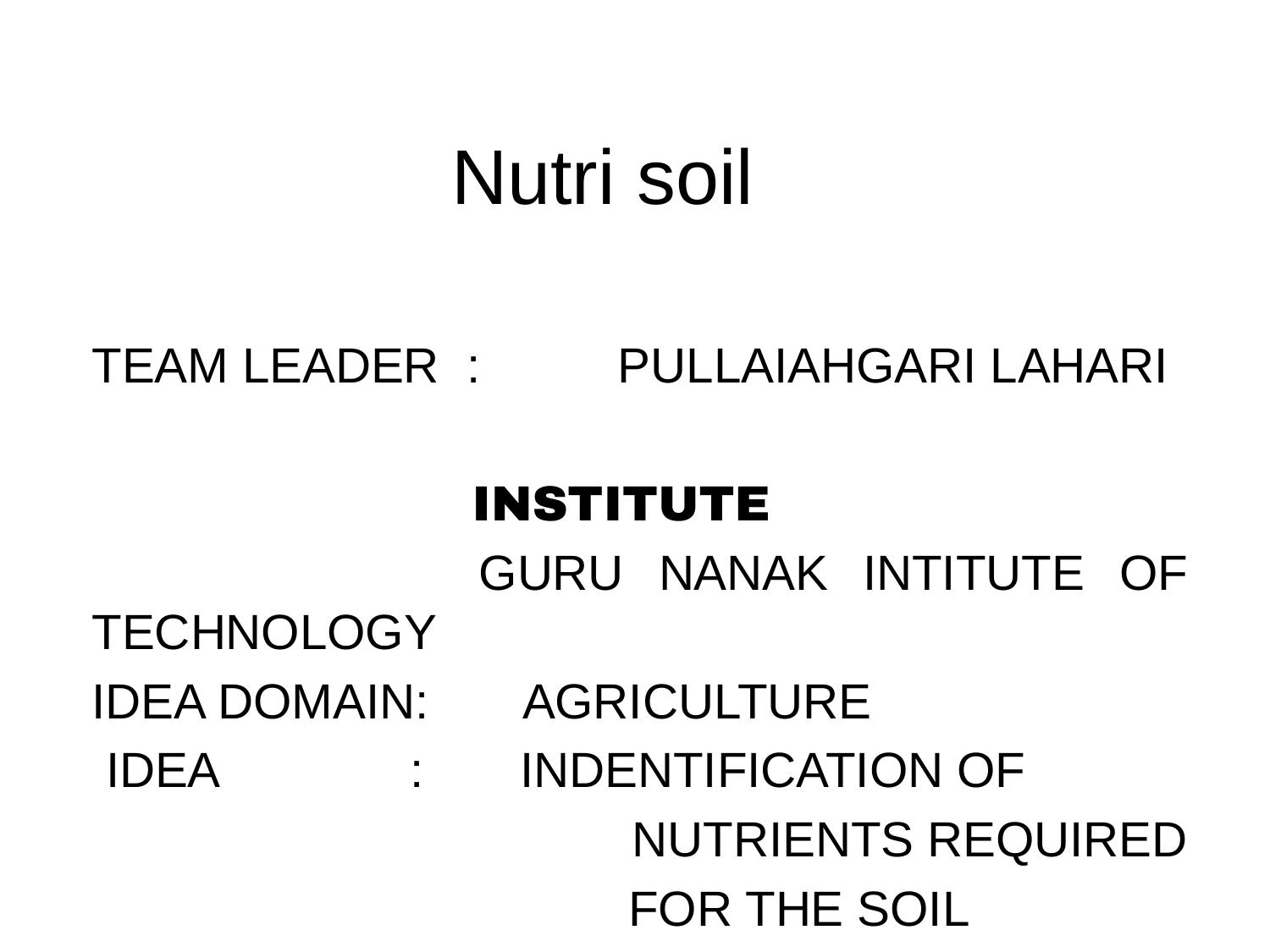

# Nutri soil
TEAM LEADER  :          PULLAIAHGARI LAHARI

                       INSTITUTE
            GURU NANAK INTITUTE OF TECHNOLOGY
IDEA DOMAIN:       AGRICULTURE
 IDEA              :       INDENTIFICATION OF
                                       NUTRIENTS REQUIRED
                                       FOR THE SOIL